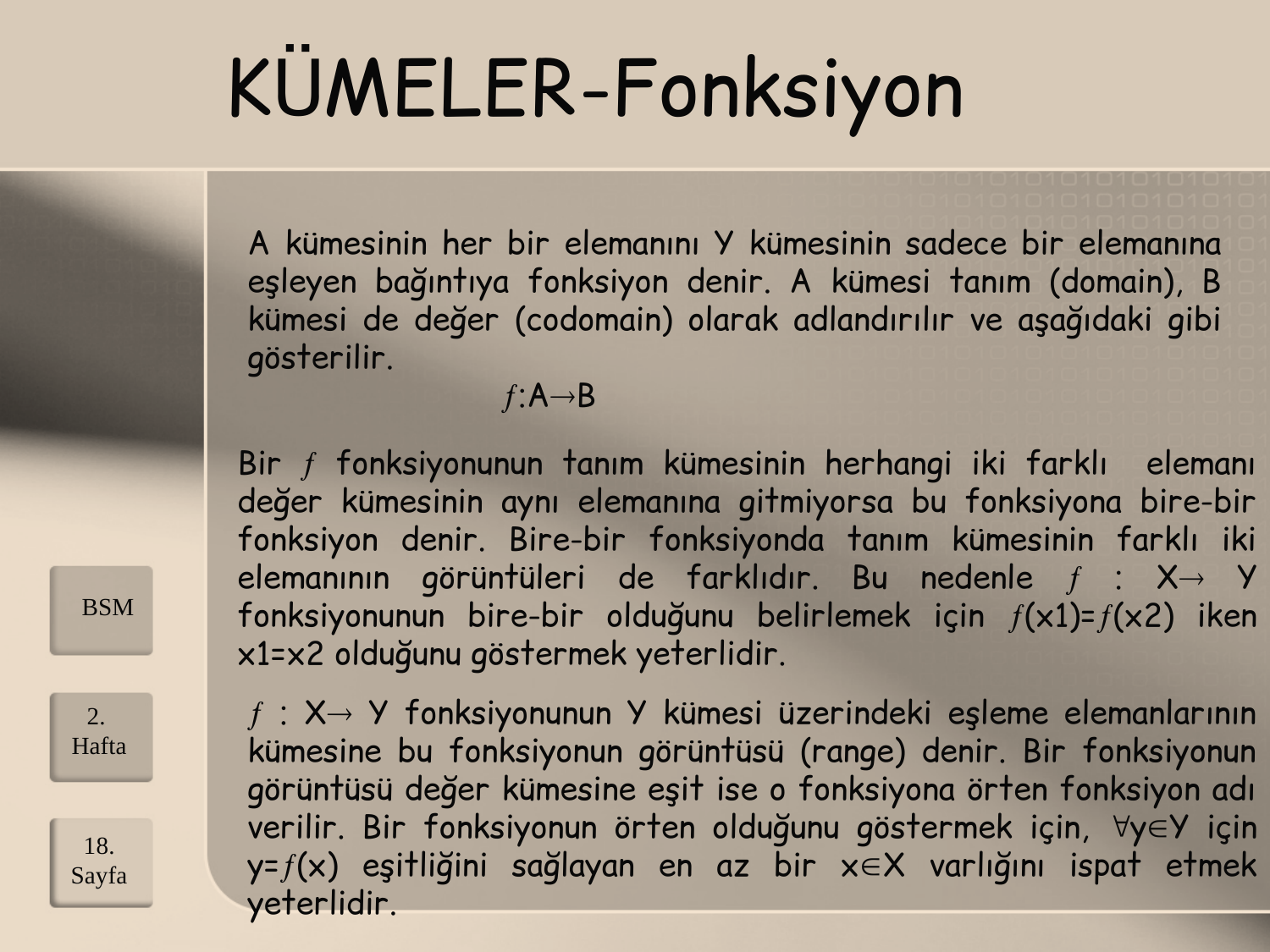

# KÜMELER-Fonksiyon
A kümesinin her bir elemanını Y kümesinin sadece bir elemanına eşleyen bağıntıya fonksiyon denir. A kümesi tanım (domain), B kümesi de değer (codomain) olarak adlandırılır ve aşağıdaki gibi gösterilir.
		ƒ:A→B

Bir ƒ fonksiyonunun tanım kümesinin herhangi iki farklı  elemanı değer kümesinin aynı elemanına gitmiyorsa bu fonksiyona bire-bir fonksiyon denir. Bire-bir fonksiyonda tanım kümesinin farklı iki elemanının görüntüleri de farklıdır. Bu nedenle ƒ : X→ Y fonksiyonunun bire-bir olduğunu belirlemek için ƒ(x1)=ƒ(x2) iken x1=x2 olduğunu göstermek yeterlidir.

BSM
ƒ : X→ Y fonksiyonunun Y kümesi üzerindeki eşleme elemanlarının kümesine bu fonksiyonun görüntüsü (range) denir. Bir fonksiyonun görüntüsü değer kümesine eşit ise o fonksiyona örten fonksiyon adı verilir. Bir fonksiyonun örten olduğunu göstermek için, ∀y∈Y için y=ƒ(x) eşitliğini sağlayan en az bir x∈X varlığını ispat etmek yeterlidir.
2.  Hafta
18.
Sayfa